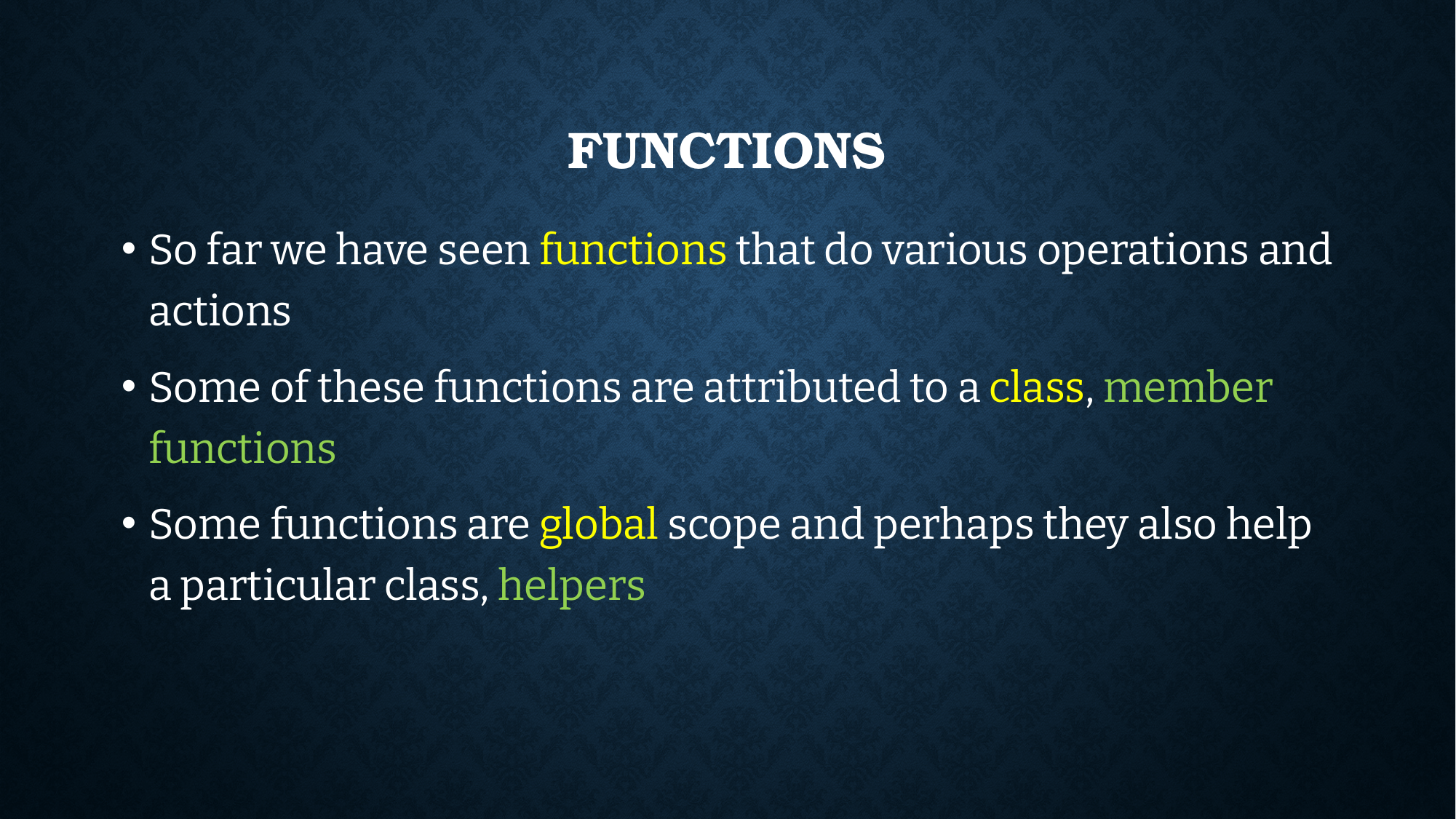

# Functions
So far we have seen functions that do various operations and actions
Some of these functions are attributed to a class, member functions
Some functions are global scope and perhaps they also help a particular class, helpers